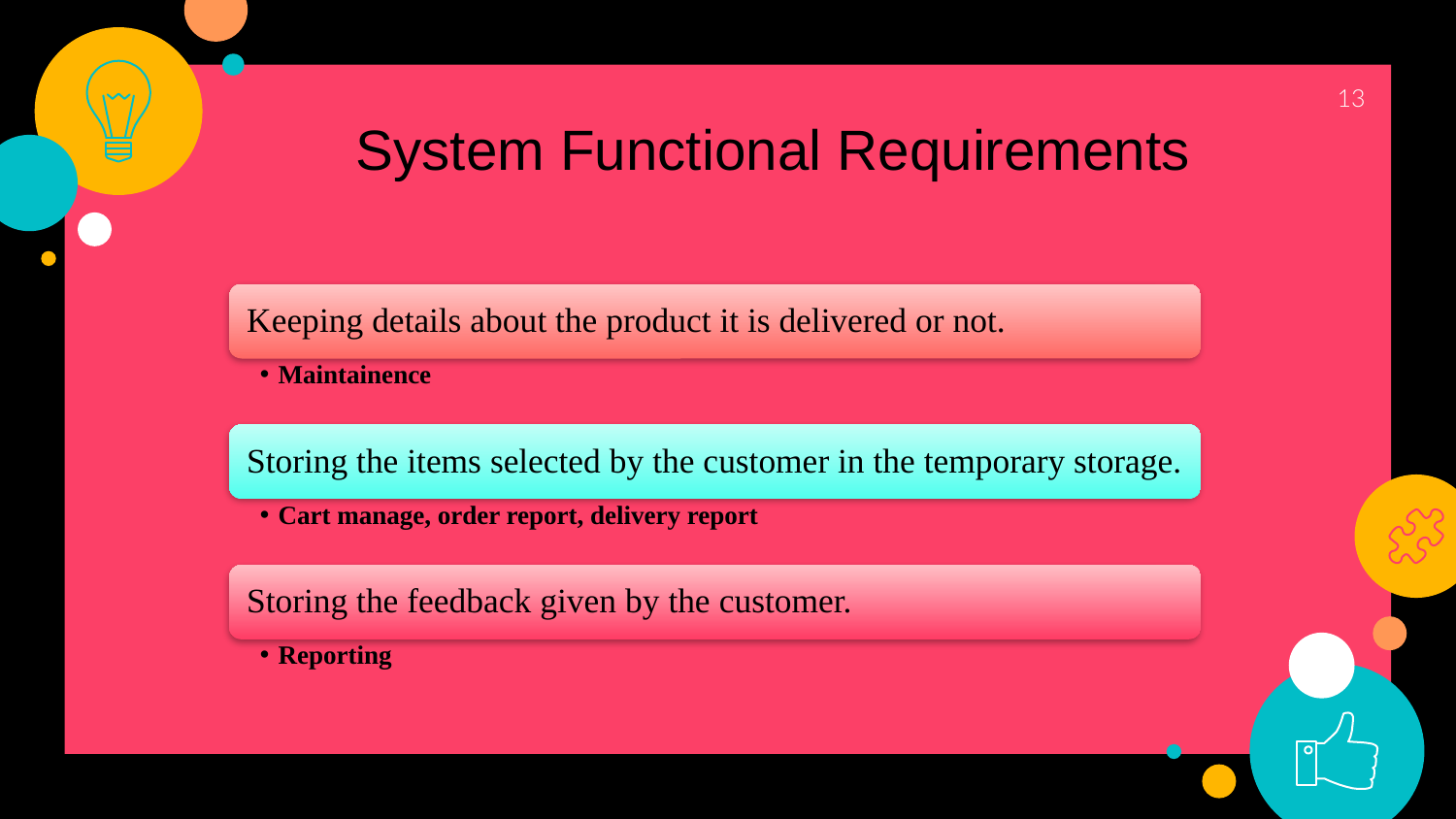

13
System Functional Requirements

Keeping details about the product it is delivered or not.
Maintainence
Storing the items selected by the customer in the temporary storage.
Cart manage, order report, delivery report
Storing the feedback given by the customer.
Reporting
28-09-2021